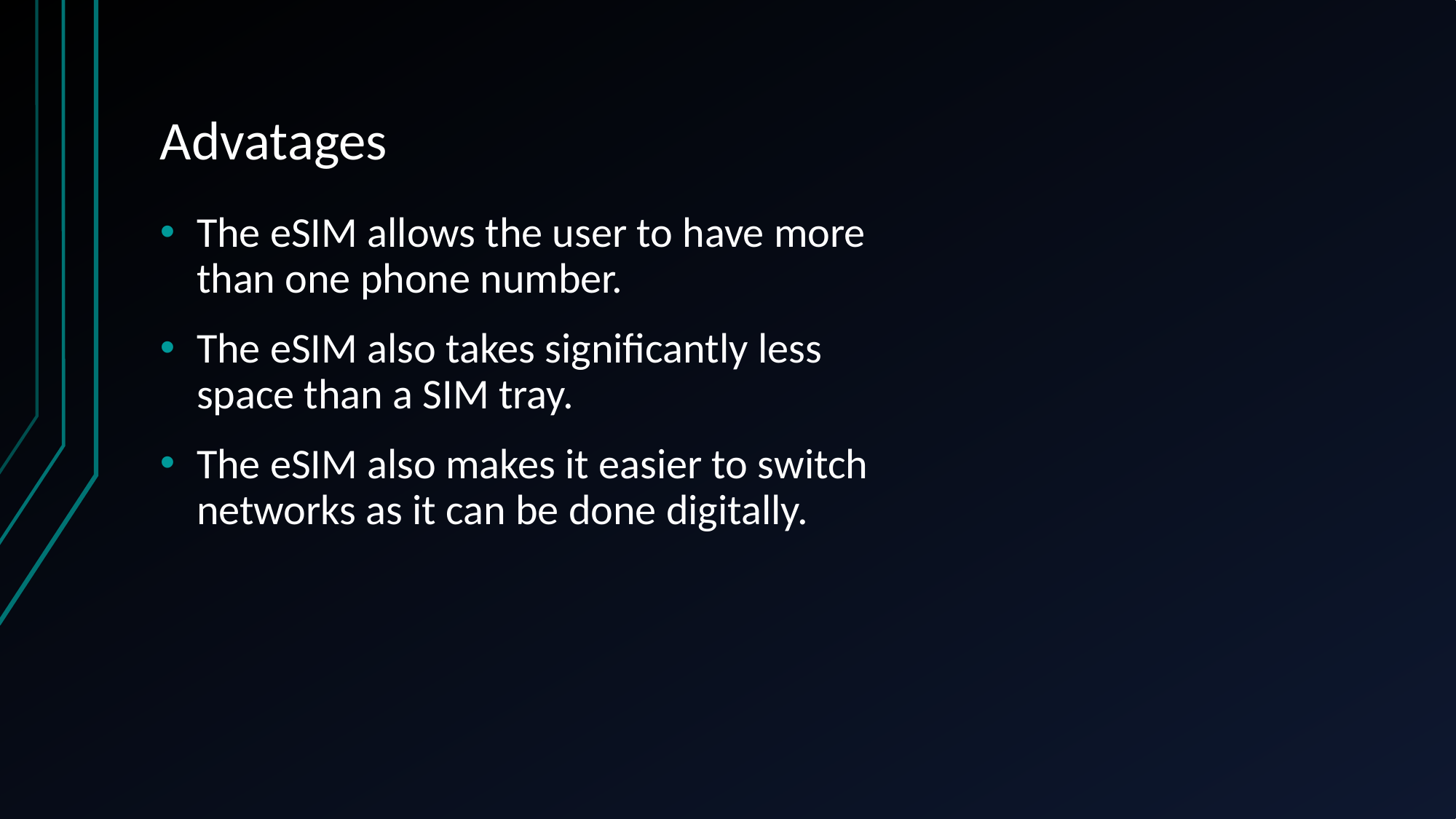

# Advatages
The eSIM allows the user to have more than one phone number.
The eSIM also takes significantly less space than a SIM tray.
The eSIM also makes it easier to switch networks as it can be done digitally.